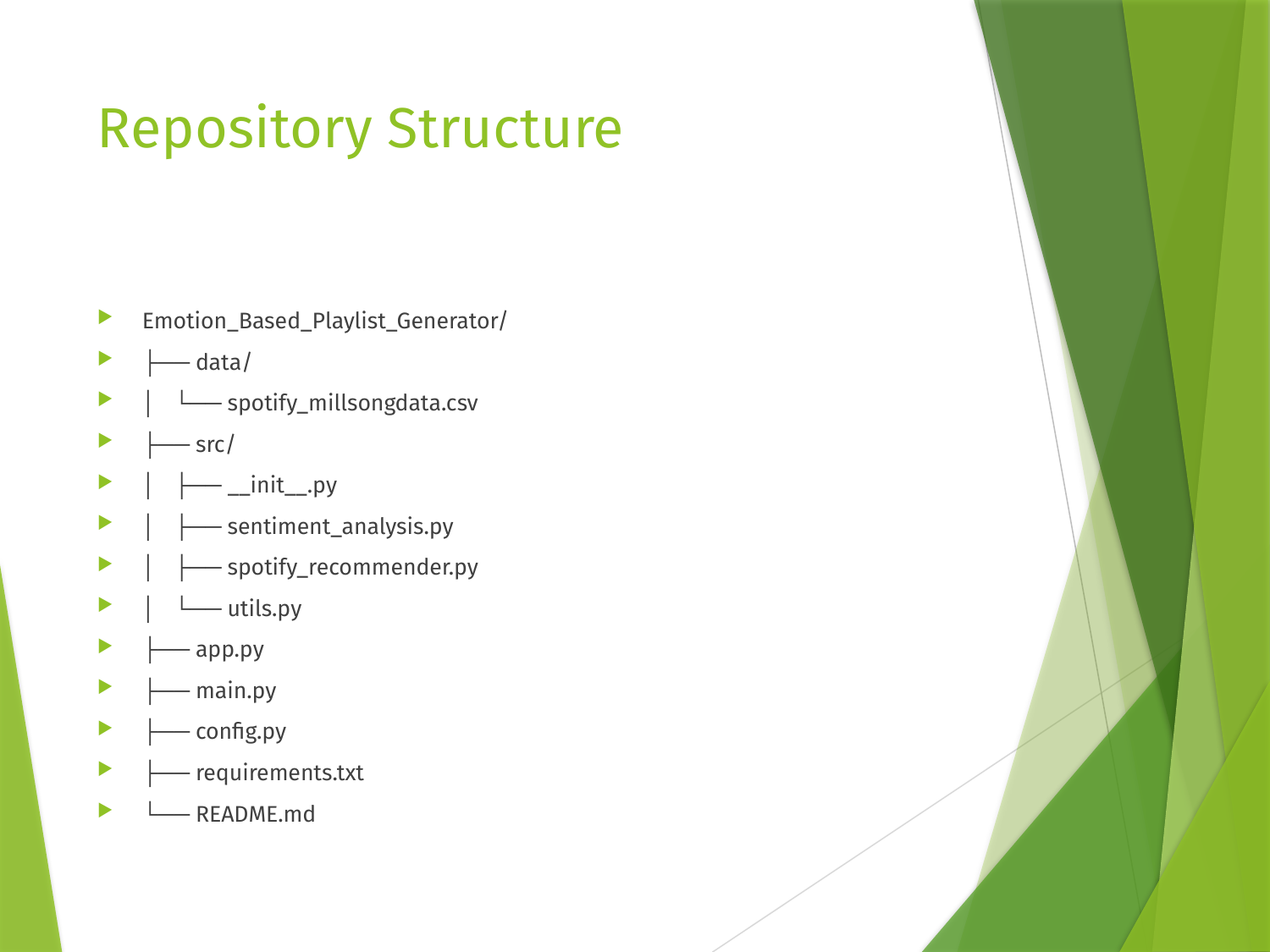

# Repository Structure
Emotion_Based_Playlist_Generator/
├── data/
│   └── spotify_millsongdata.csv
├── src/
│   ├── __init__.py
│   ├── sentiment_analysis.py
│   ├── spotify_recommender.py
│   └── utils.py
├── app.py
├── main.py
├── config.py
├── requirements.txt
└── README.md